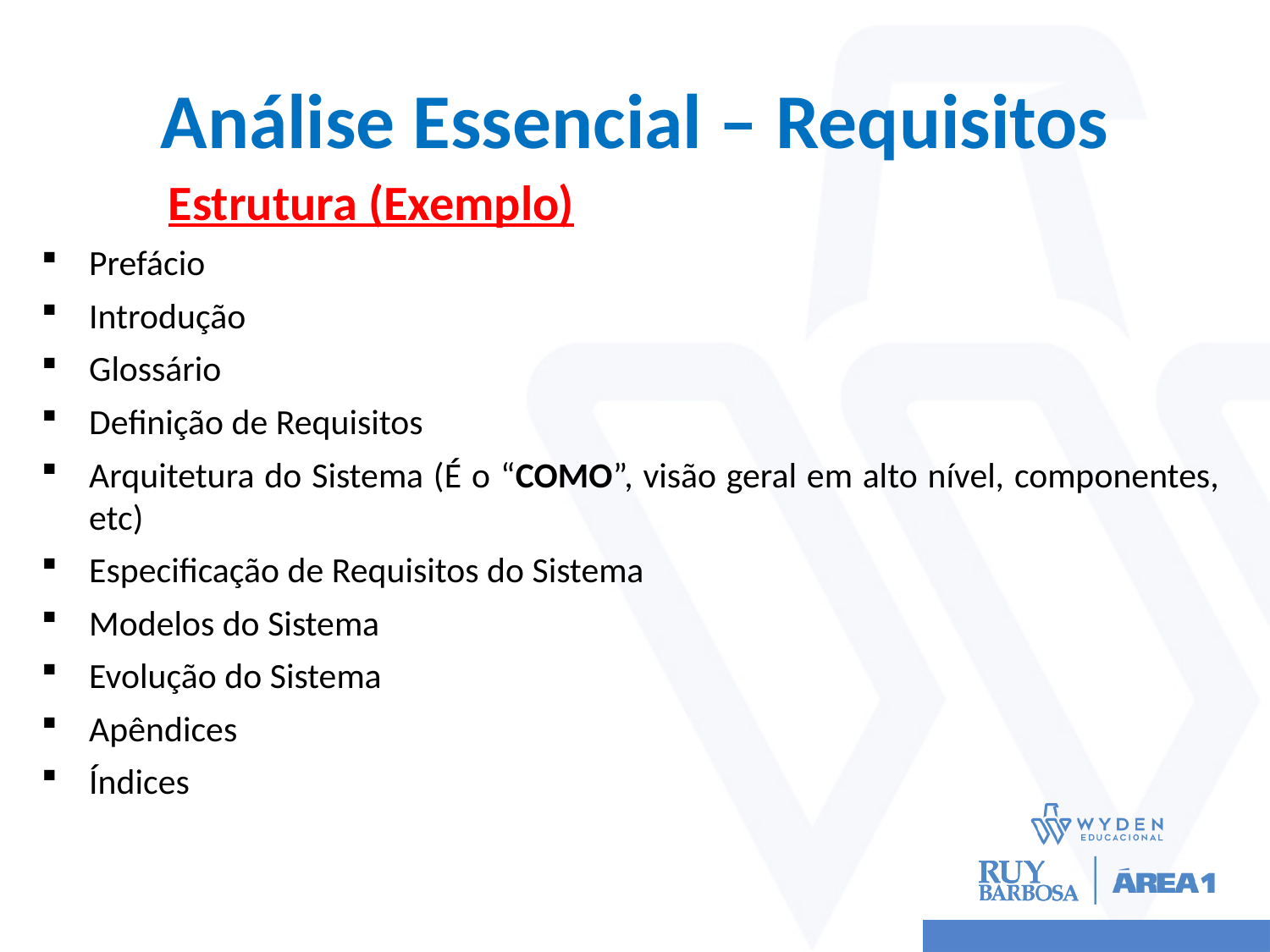

# Análise Essencial – Requisitos
	Estrutura (Exemplo)
Prefácio
Introdução
Glossário
Definição de Requisitos
Arquitetura do Sistema (É o “COMO”, visão geral em alto nível, componentes, etc)
Especificação de Requisitos do Sistema
Modelos do Sistema
Evolução do Sistema
Apêndices
Índices